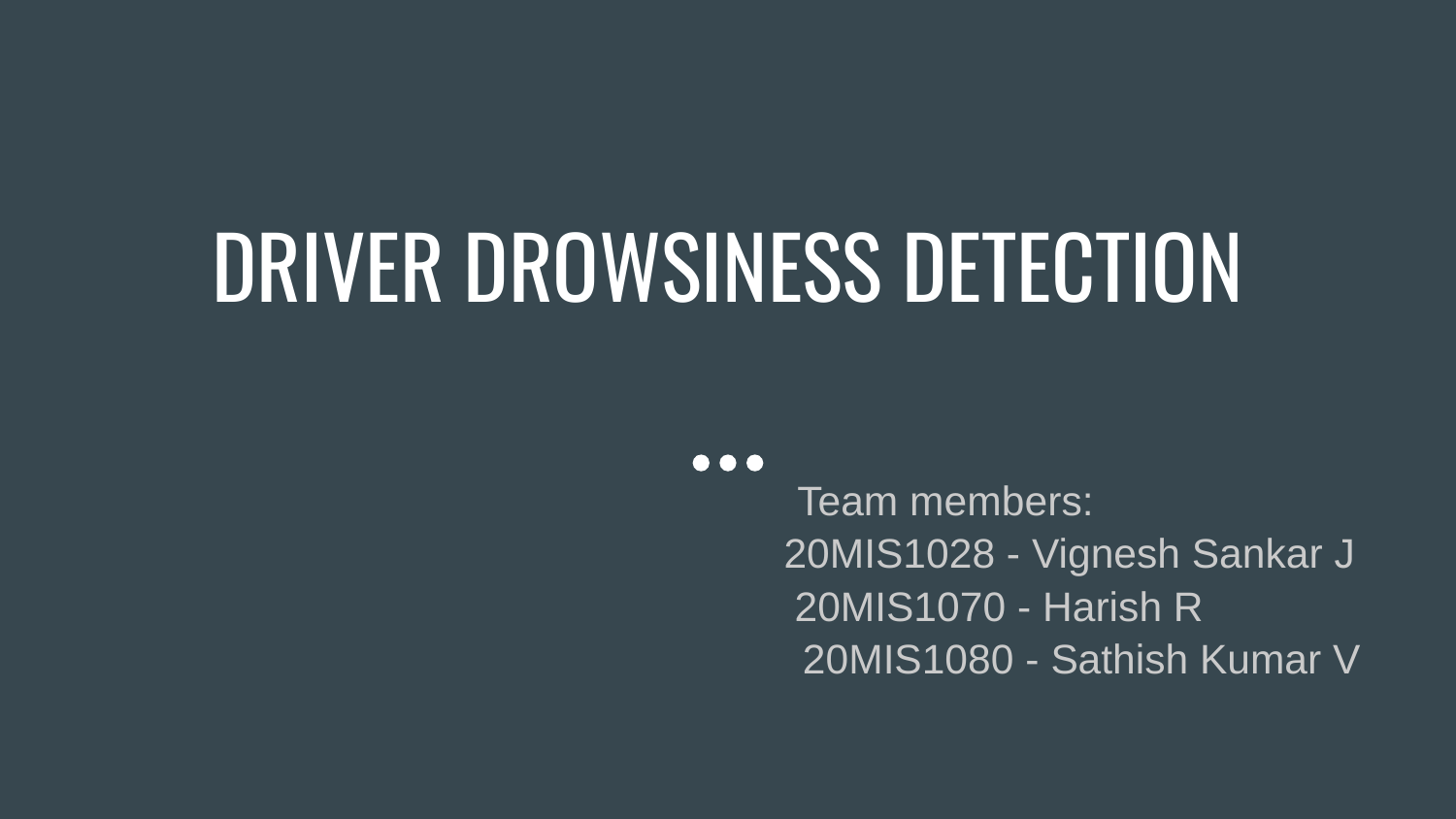

# DRIVER DROWSINESS DETECTION
       Team members:
    20MIS1028 - Vignesh Sankar J
    20MIS1070 - Harish R
       20MIS1080 - Sathish Kumar V